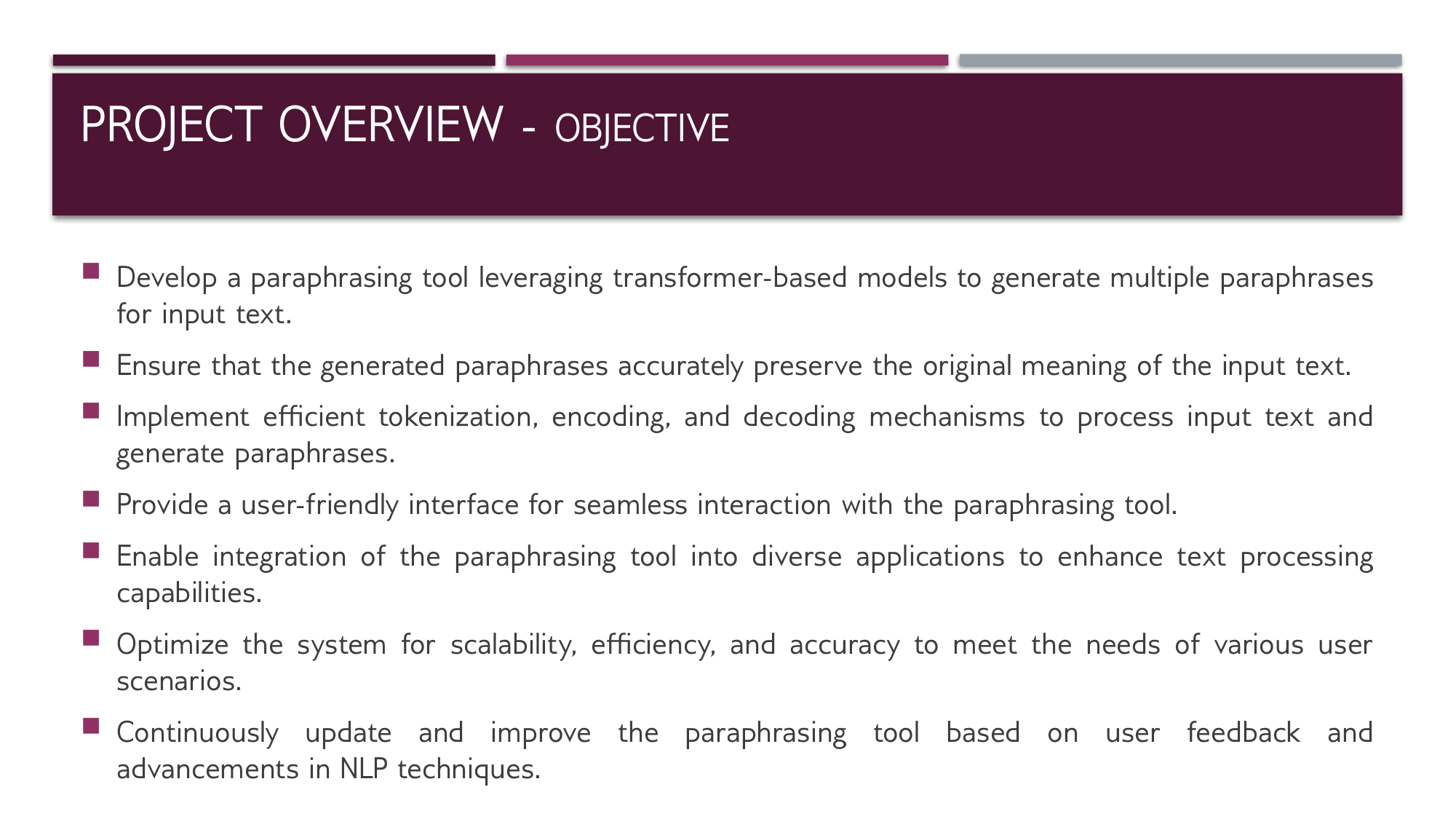

# PROJECT OVERVIEW - OBJECTIVE
Develop a paraphrasing tool leveraging transformer-based models to generate multiple paraphrases for input text.
Ensure that the generated paraphrases accurately preserve the original meaning of the input text.
Implement efficient tokenization, encoding, and decoding mechanisms to process input text and generate paraphrases.
Provide a user-friendly interface for seamless interaction with the paraphrasing tool.
Enable integration of the paraphrasing tool into diverse applications to enhance text processing capabilities.
Optimize the system for scalability, efficiency, and accuracy to meet the needs of various user scenarios.
Continuously update and improve the paraphrasing tool based on user feedback and advancements in NLP techniques.